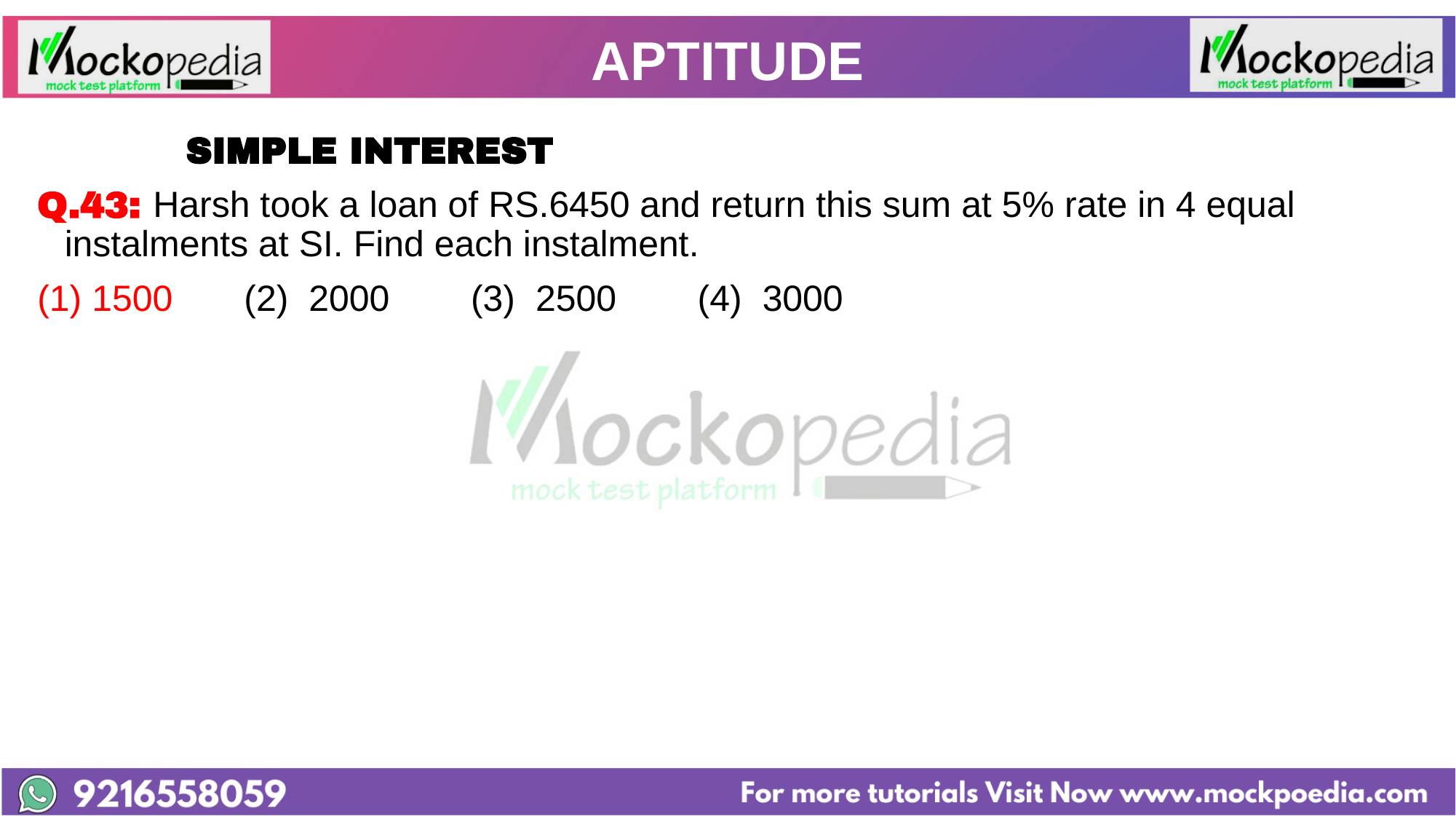

# APTITUDE
		 SIMPLE INTEREST
Q.43: Harsh took a loan of RS.6450 and return this sum at 5% rate in 4 equal instalments at SI. Find each instalment.
(1) 1500       (2)  2000        (3)  2500        (4)  3000